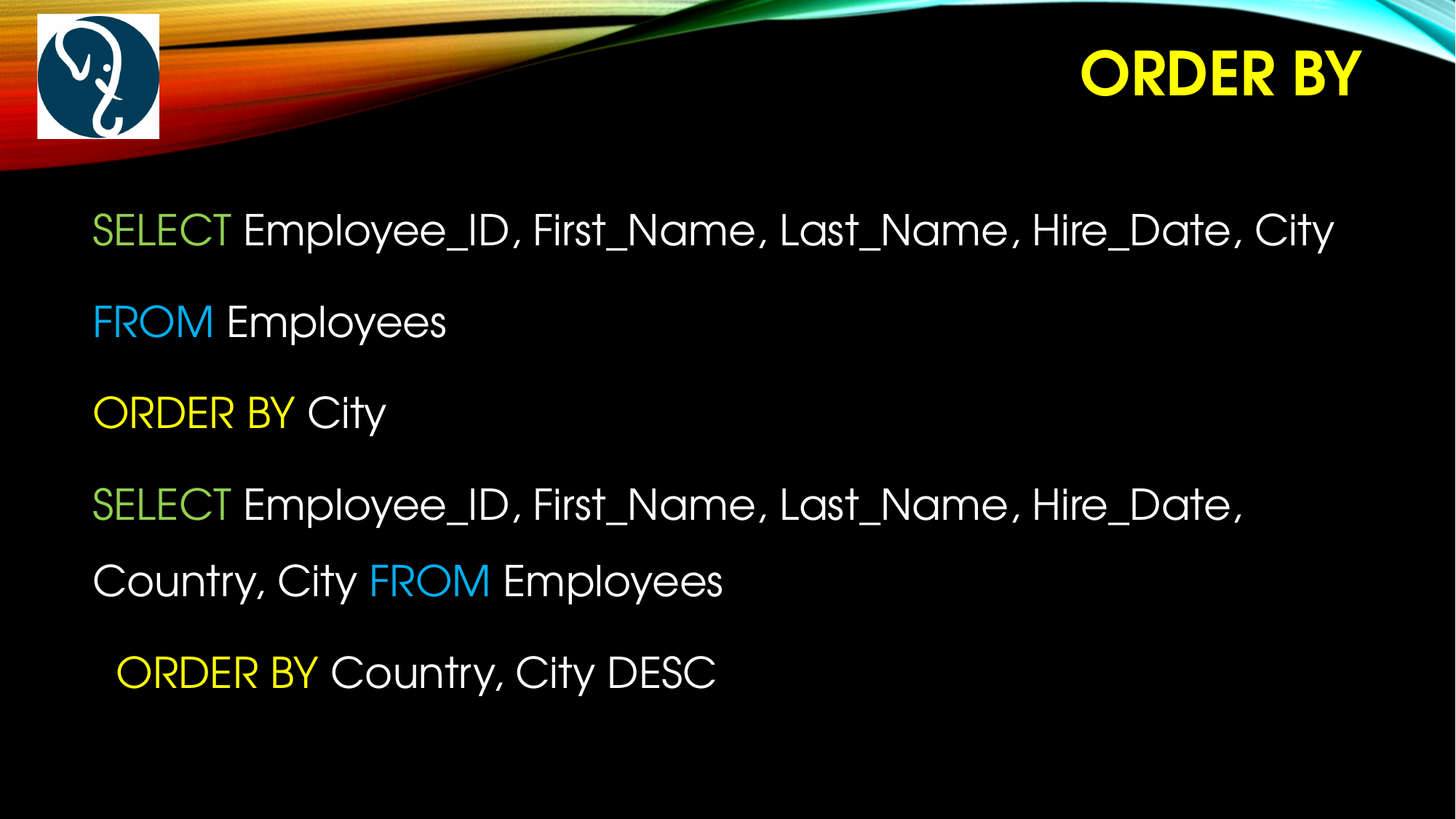

# ORDER BY
SELECT Employee_ID, First_Name, Last_Name, Hire_Date, City
FROM Employees
ORDER BY City
SELECT Employee_ID, First_Name, Last_Name, Hire_Date, Country, City FROM Employees
  ORDER BY Country, City DESC